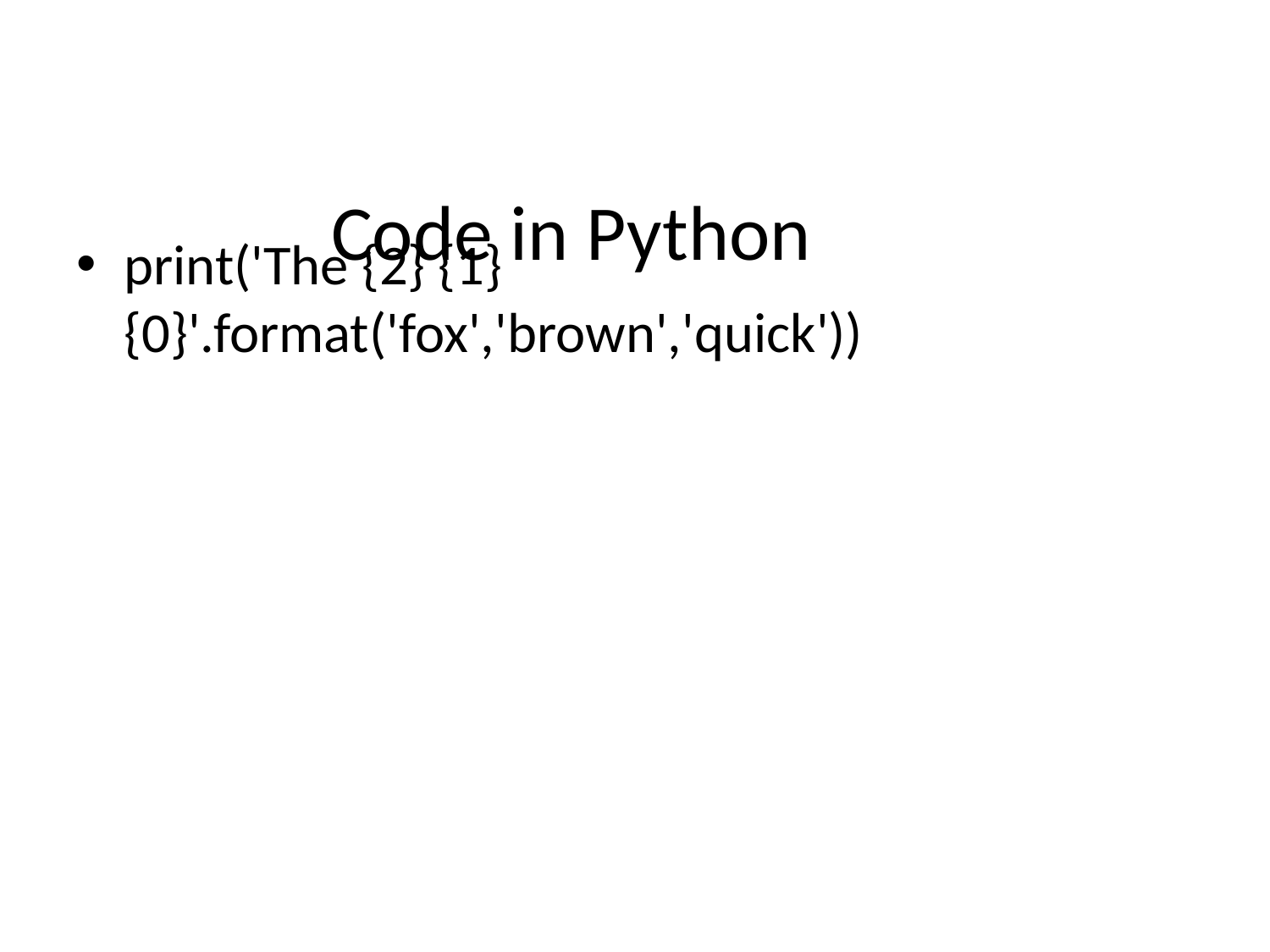

# Code in Python
print('The {2} {1} {0}'.format('fox','brown','quick'))